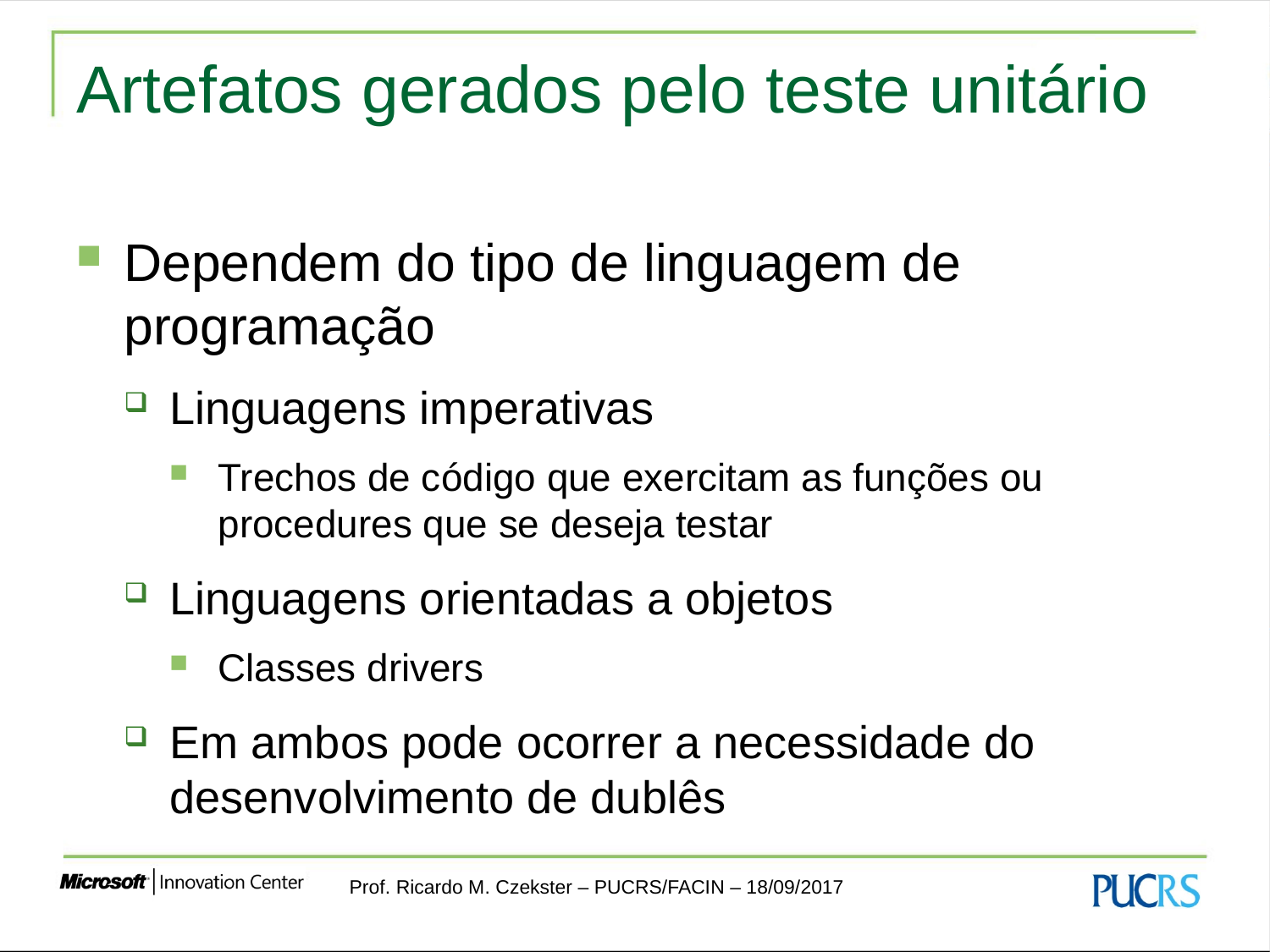

# Artefatos gerados pelo teste unitário
Dependem do tipo de linguagem de programação
Linguagens imperativas
Trechos de código que exercitam as funções ou procedures que se deseja testar
Linguagens orientadas a objetos
Classes drivers
Em ambos pode ocorrer a necessidade do desenvolvimento de dublês